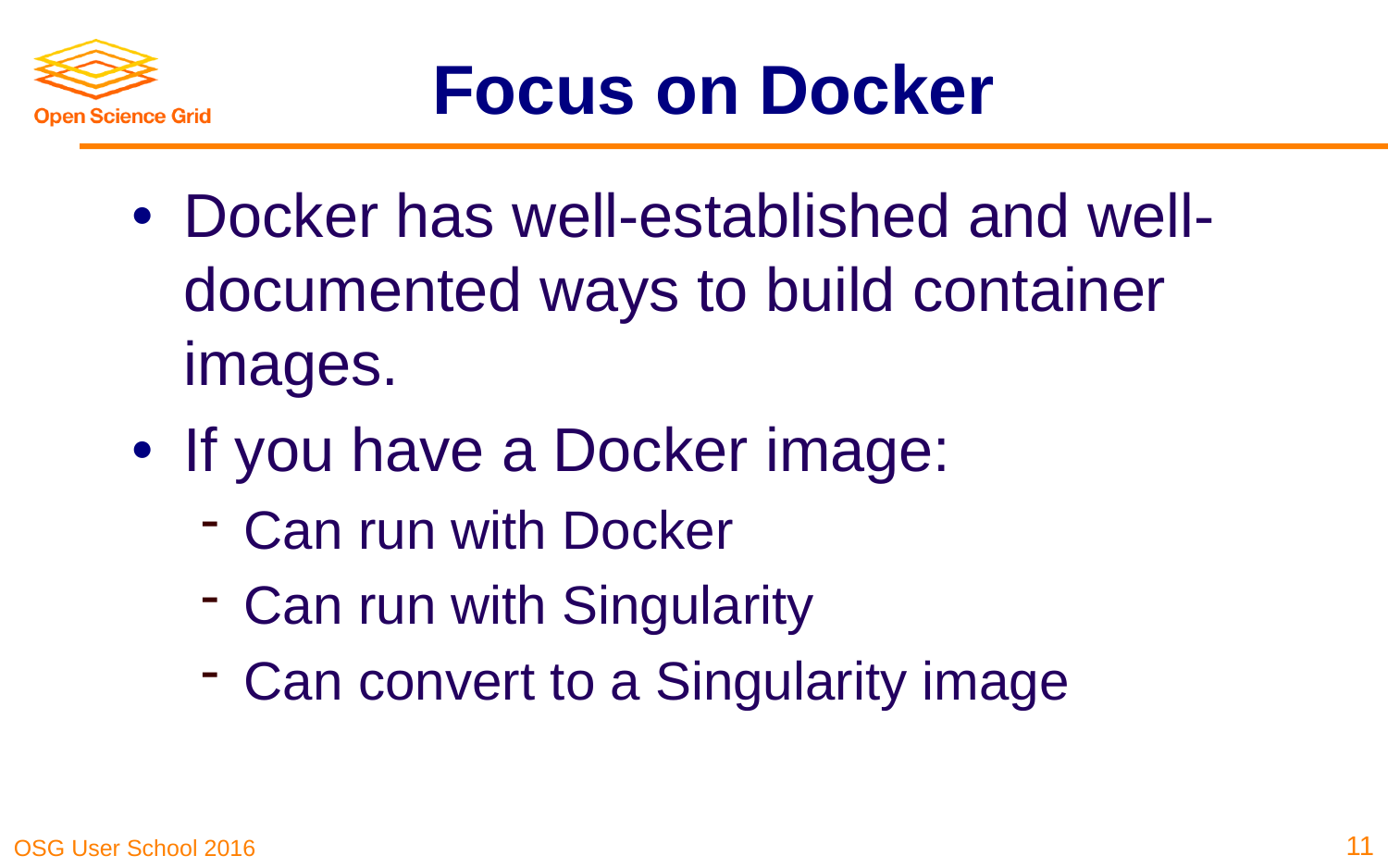

# Focus on Docker
Docker has well-established and well-documented ways to build container images.
If you have a Docker image:
Can run with Docker
Can run with Singularity
Can convert to a Singularity image
11